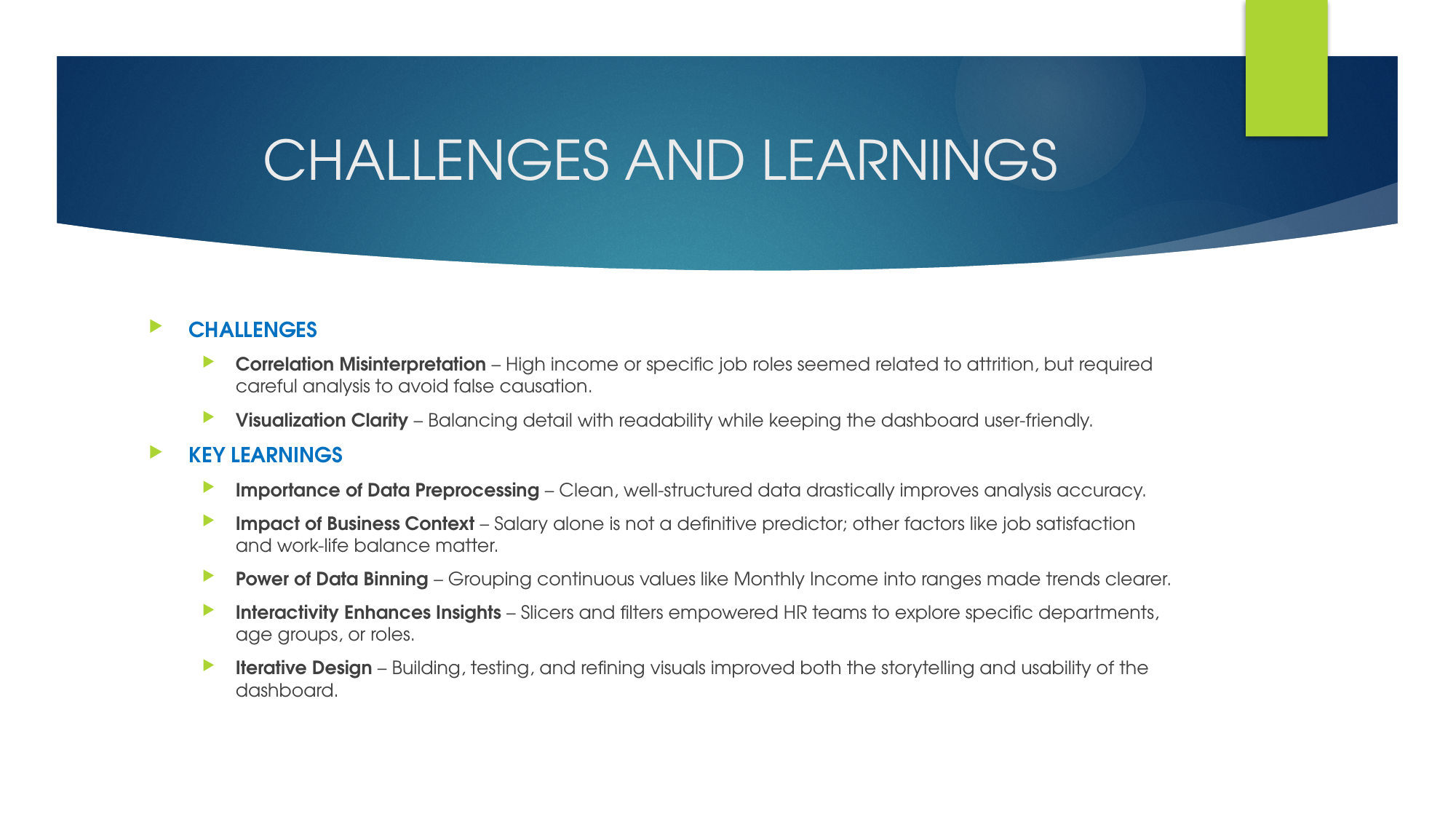

# CHALLENGES AND LEARNINGS
CHALLENGES
Correlation Misinterpretation – High income or specific job roles seemed related to attrition, but required careful analysis to avoid false causation.
Visualization Clarity – Balancing detail with readability while keeping the dashboard user-friendly.
KEY LEARNINGS
Importance of Data Preprocessing – Clean, well-structured data drastically improves analysis accuracy.
Impact of Business Context – Salary alone is not a definitive predictor; other factors like job satisfaction and work-life balance matter.
Power of Data Binning – Grouping continuous values like Monthly Income into ranges made trends clearer.
Interactivity Enhances Insights – Slicers and filters empowered HR teams to explore specific departments, age groups, or roles.
Iterative Design – Building, testing, and refining visuals improved both the storytelling and usability of the dashboard.